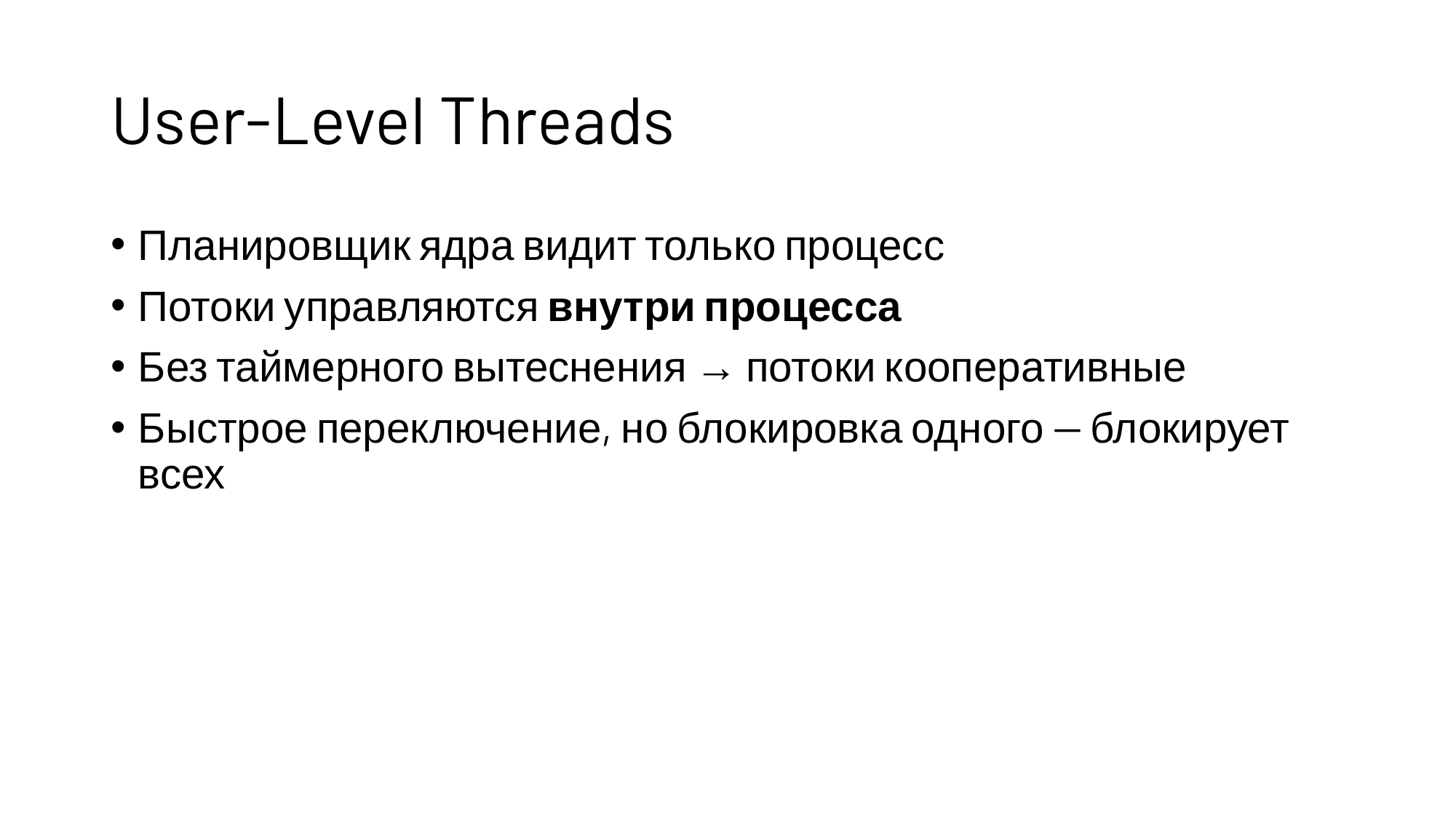

# User-Level Threads
Планировщик ядра видит только процесс
Потоки управляются внутри процесса
Без таймерного вытеснения → потоки кооперативные
Быстрое переключение, но блокировка одного — блокирует всех